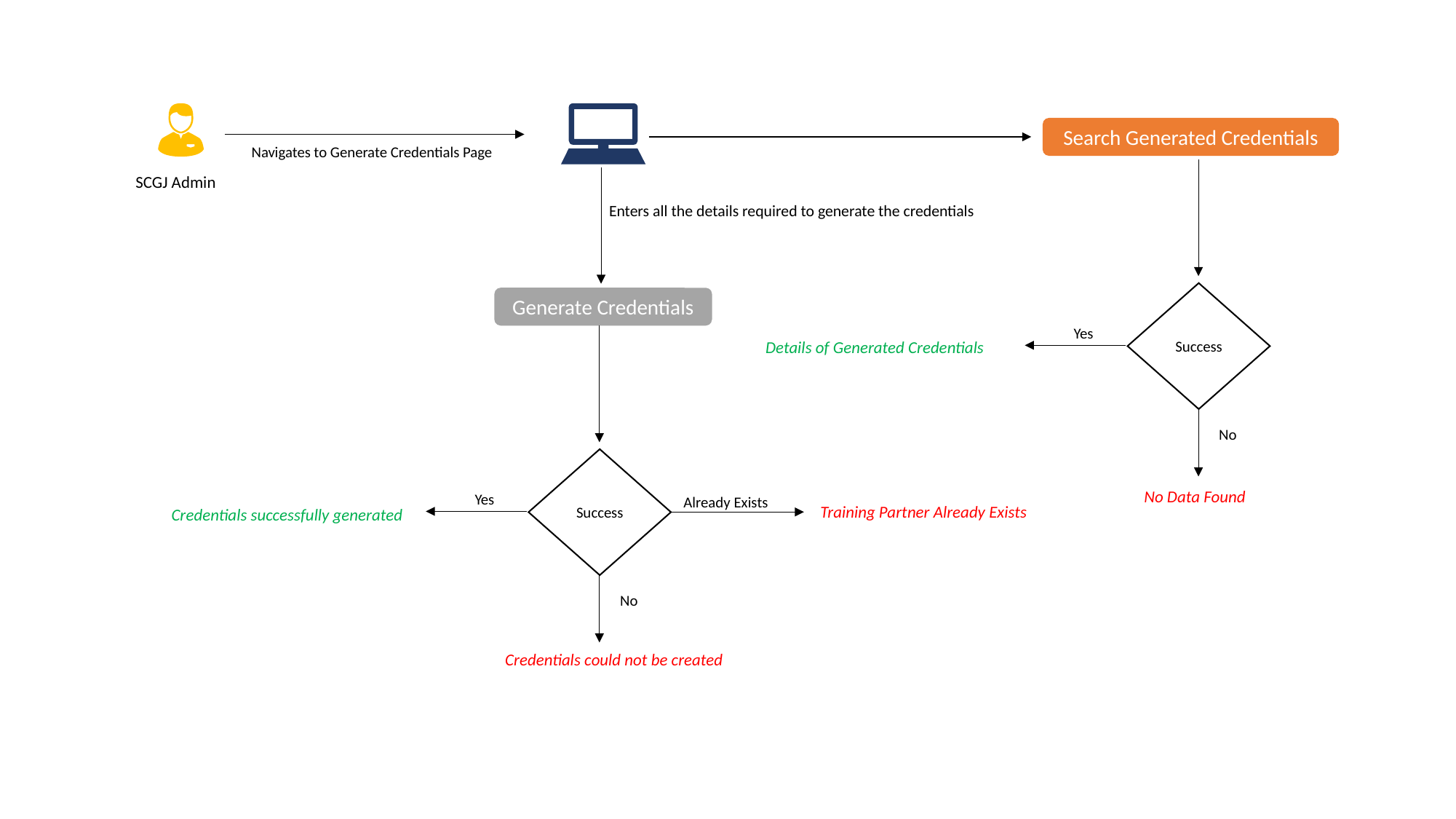

Search Generated Credentials
Navigates to Generate Credentials Page
SCGJ Admin
Enters all the details required to generate the credentials
Success
Generate Credentials
Yes
Details of Generated Credentials
No
Success
No Data Found
Yes
Already Exists
Training Partner Already Exists
Credentials successfully generated
No
Credentials could not be created